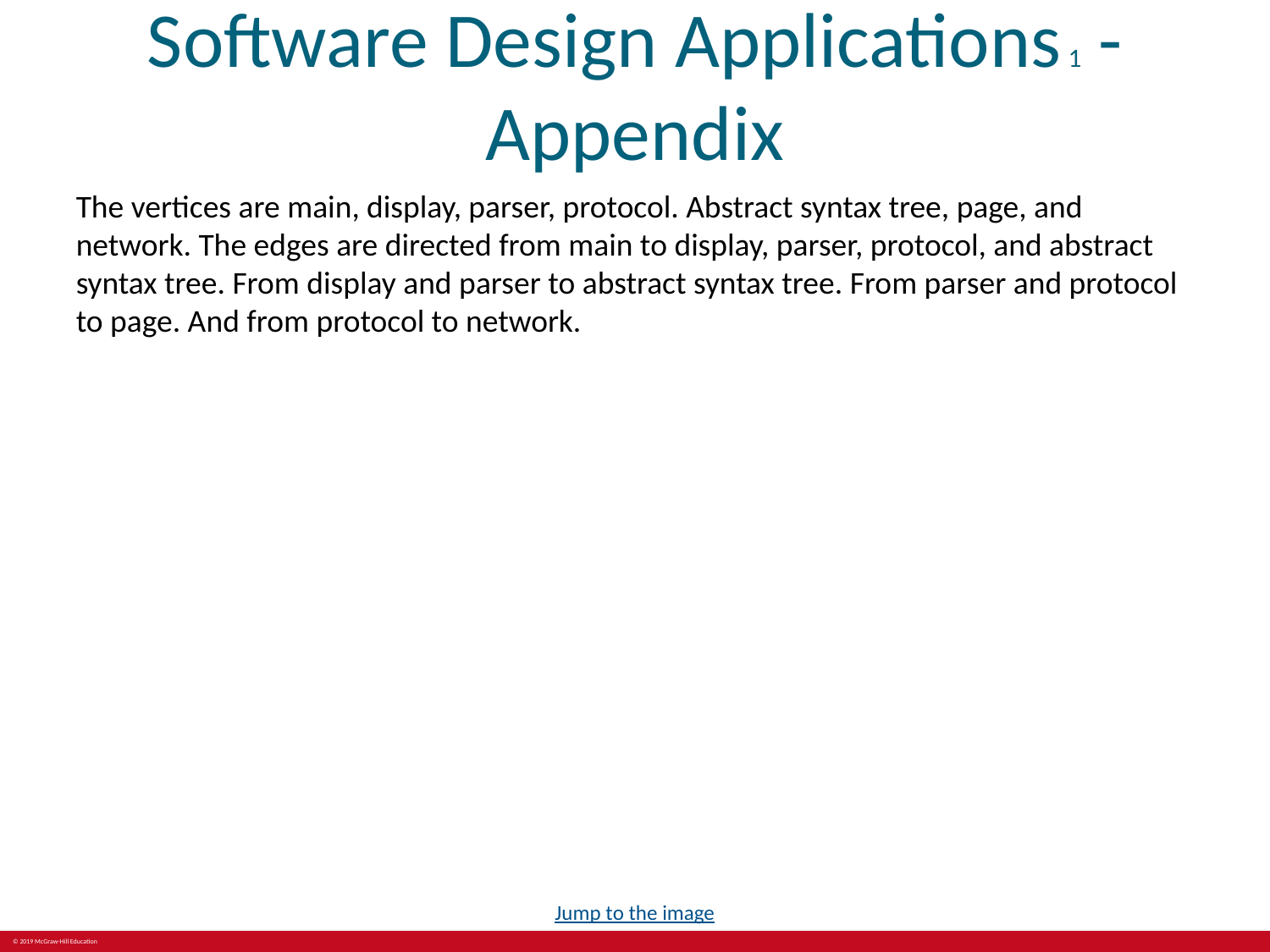

# Software Design Applications 1 - Appendix
The vertices are main, display, parser, protocol. Abstract syntax tree, page, and network. The edges are directed from main to display, parser, protocol, and abstract syntax tree. From display and parser to abstract syntax tree. From parser and protocol to page. And from protocol to network.
Jump to the image